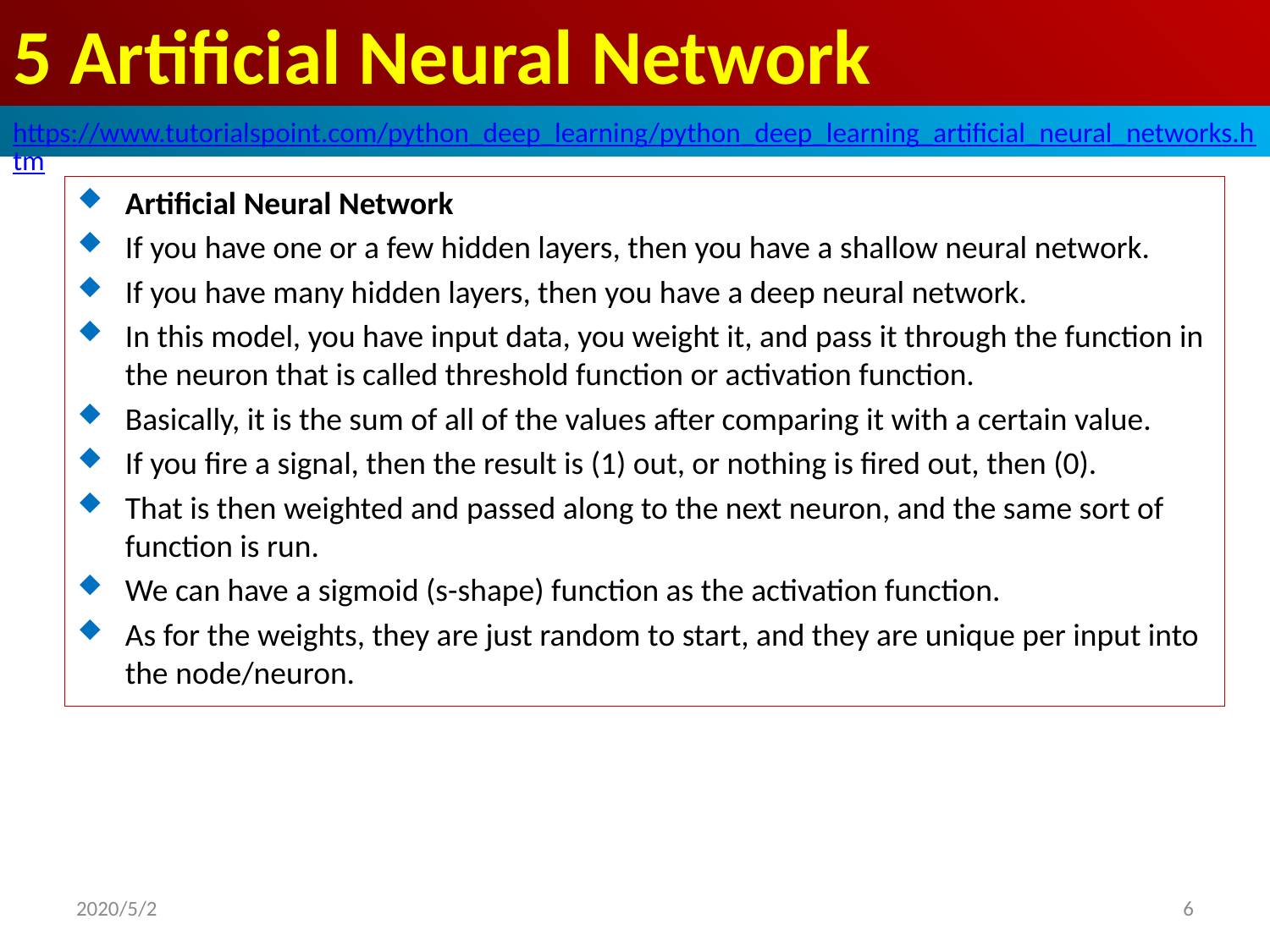

# 5 Artificial Neural Network
https://www.tutorialspoint.com/python_deep_learning/python_deep_learning_artificial_neural_networks.htm
Artificial Neural Network
If you have one or a few hidden layers, then you have a shallow neural network.
If you have many hidden layers, then you have a deep neural network.
In this model, you have input data, you weight it, and pass it through the function in the neuron that is called threshold function or activation function.
Basically, it is the sum of all of the values after comparing it with a certain value.
If you fire a signal, then the result is (1) out, or nothing is fired out, then (0).
That is then weighted and passed along to the next neuron, and the same sort of function is run.
We can have a sigmoid (s-shape) function as the activation function.
As for the weights, they are just random to start, and they are unique per input into the node/neuron.
2020/5/2
6